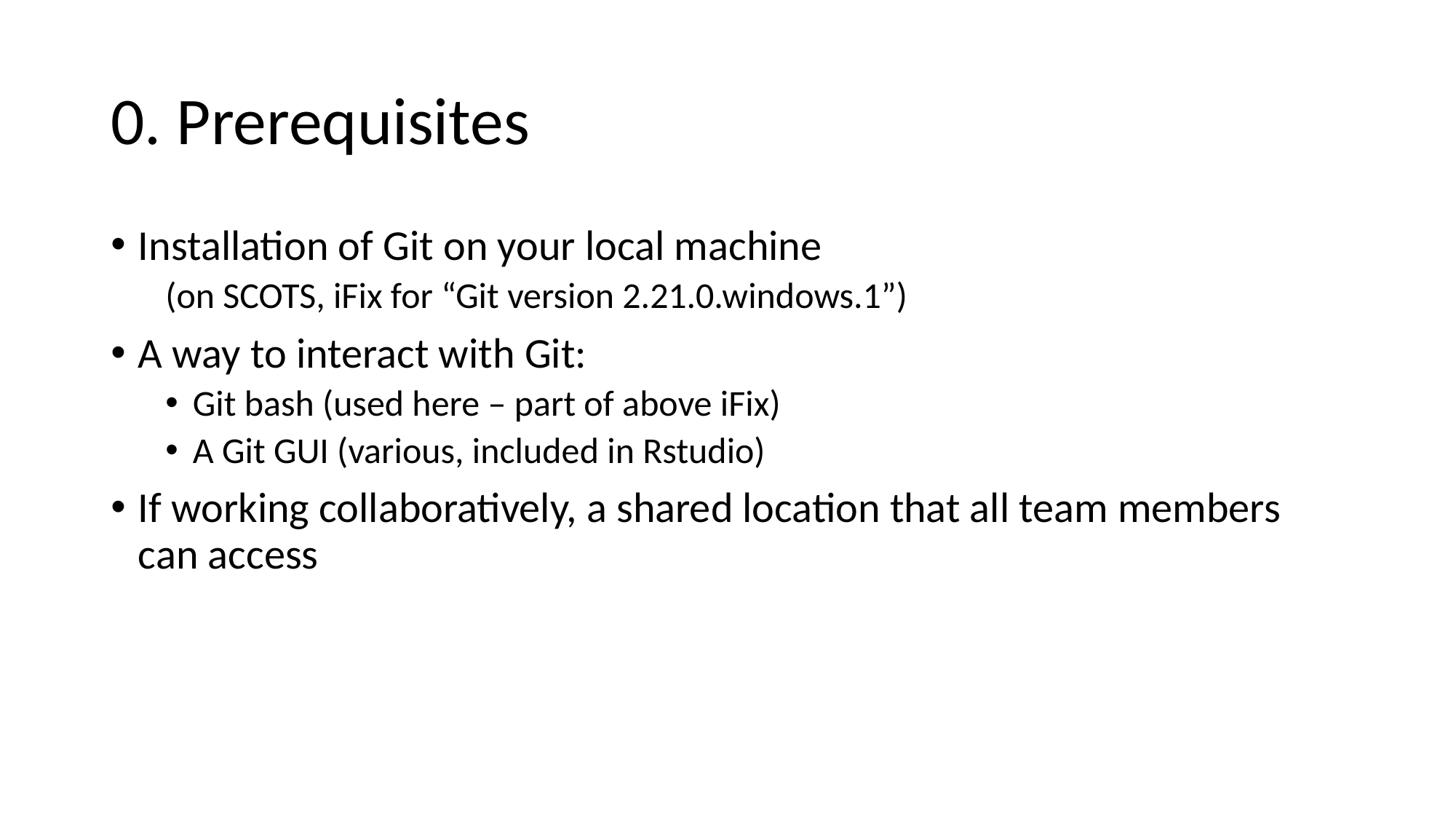

# 0. Prerequisites
Installation of Git on your local machine
(on SCOTS, iFix for “Git version 2.21.0.windows.1”)
A way to interact with Git:
Git bash (used here – part of above iFix)
A Git GUI (various, included in Rstudio)
If working collaboratively, a shared location that all team members can access